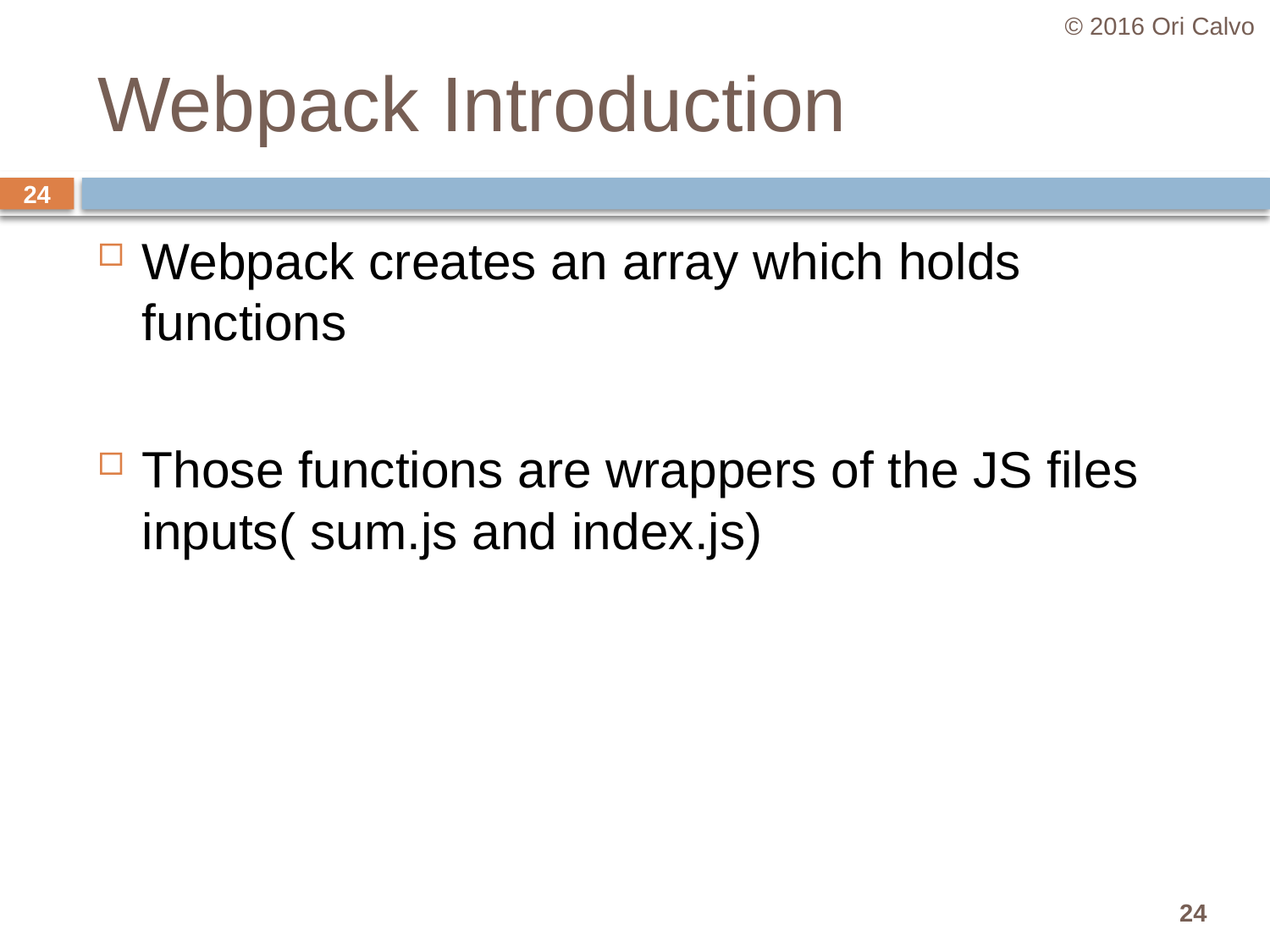

© 2016 Ori Calvo
# Webpack Introduction
24
Webpack creates an array which holds functions

Those functions are wrappers of the JS files inputs( sum.js and index.js)